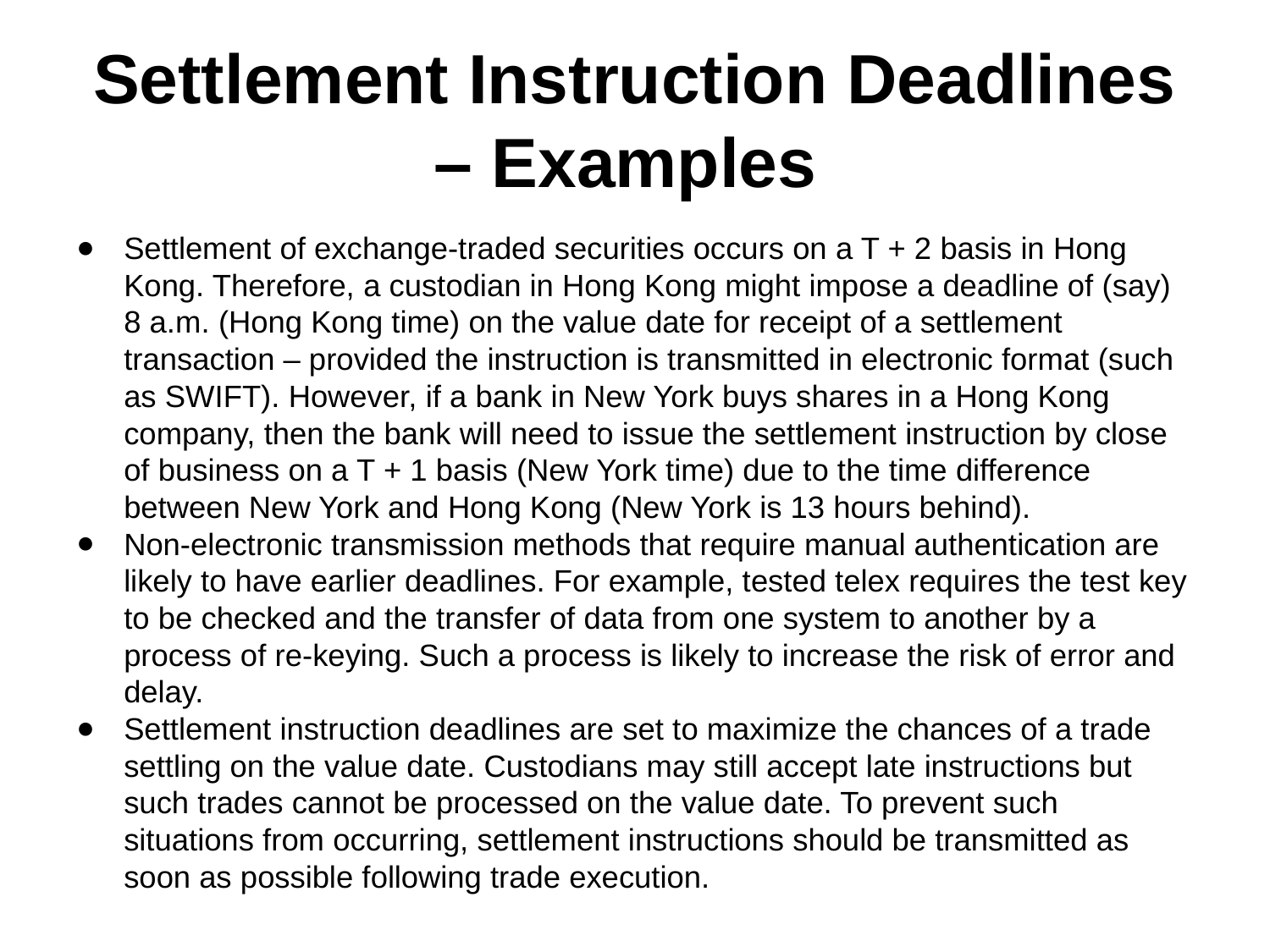

# Settlement Instruction Deadlines – Examples
Settlement of exchange-traded securities occurs on a T + 2 basis in Hong Kong. Therefore, a custodian in Hong Kong might impose a deadline of (say) 8 a.m. (Hong Kong time) on the value date for receipt of a settlement transaction – provided the instruction is transmitted in electronic format (such as SWIFT). However, if a bank in New York buys shares in a Hong Kong company, then the bank will need to issue the settlement instruction by close of business on a T + 1 basis (New York time) due to the time difference between New York and Hong Kong (New York is 13 hours behind).
Non-electronic transmission methods that require manual authentication are likely to have earlier deadlines. For example, tested telex requires the test key to be checked and the transfer of data from one system to another by a process of re-keying. Such a process is likely to increase the risk of error and delay.
Settlement instruction deadlines are set to maximize the chances of a trade settling on the value date. Custodians may still accept late instructions but such trades cannot be processed on the value date. To prevent such situations from occurring, settlement instructions should be transmitted as soon as possible following trade execution.